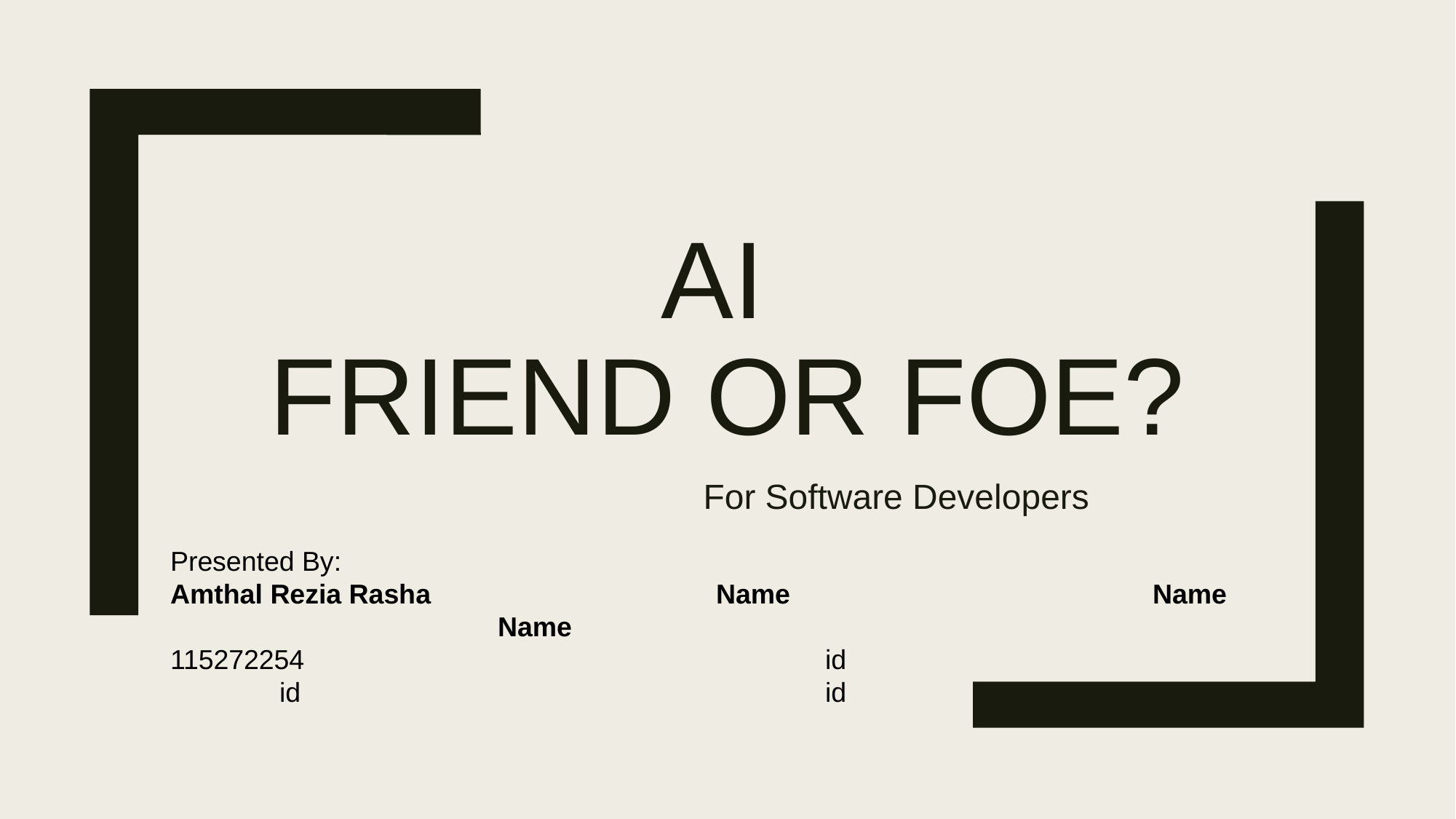

# AI Friend or foe?
For Software Developers
Presented By:
Amthal Rezia Rasha			Name				Name				Name
115272254					id					id					id